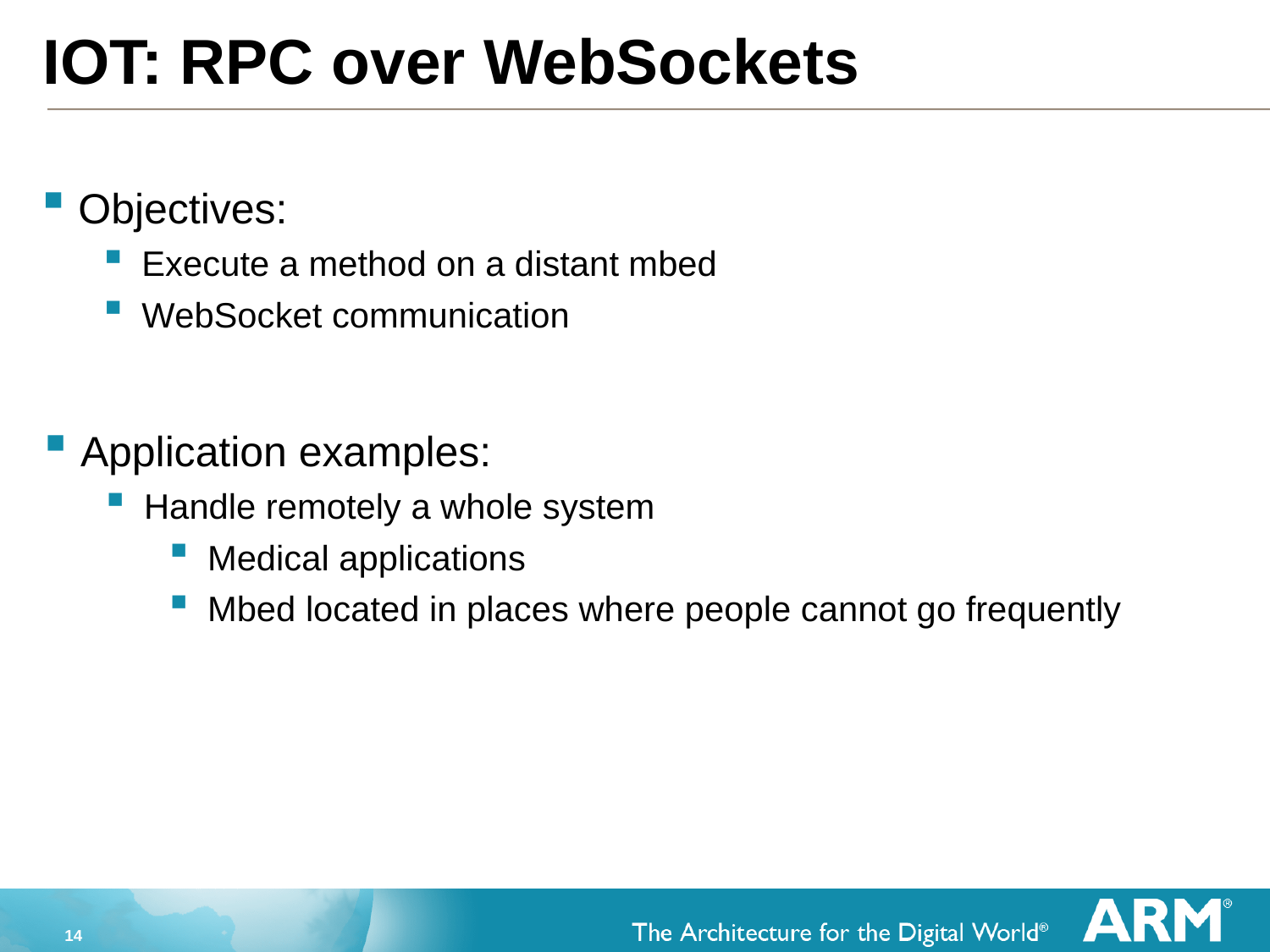

# IOT: RPC over WebSockets
Objectives:
Execute a method on a distant mbed
WebSocket communication
Application examples:
Handle remotely a whole system
Medical applications
Mbed located in places where people cannot go frequently